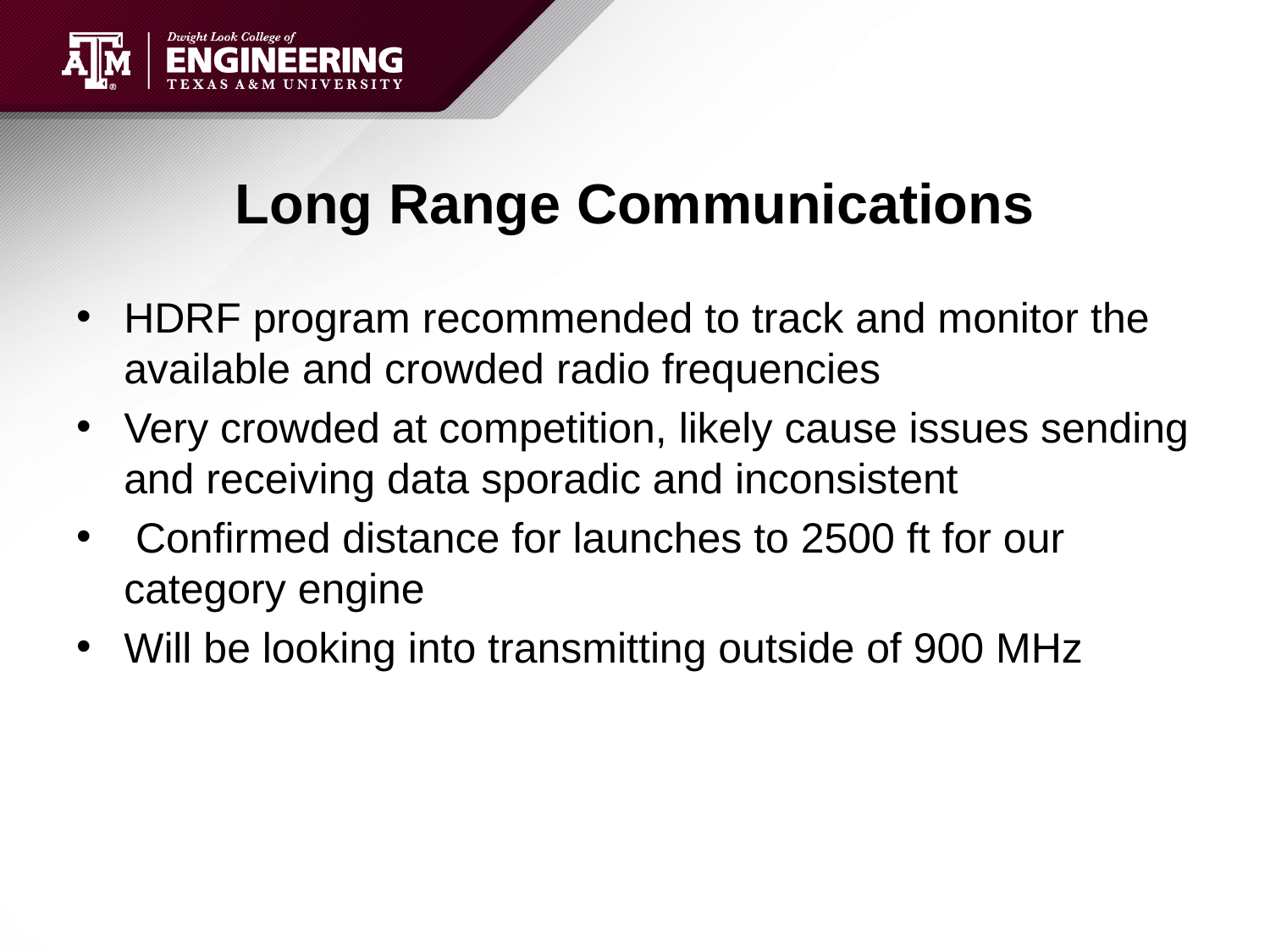

# Long Range Communications
HDRF program recommended to track and monitor the available and crowded radio frequencies
Very crowded at competition, likely cause issues sending and receiving data sporadic and inconsistent
 Confirmed distance for launches to 2500 ft for our category engine
Will be looking into transmitting outside of 900 MHz